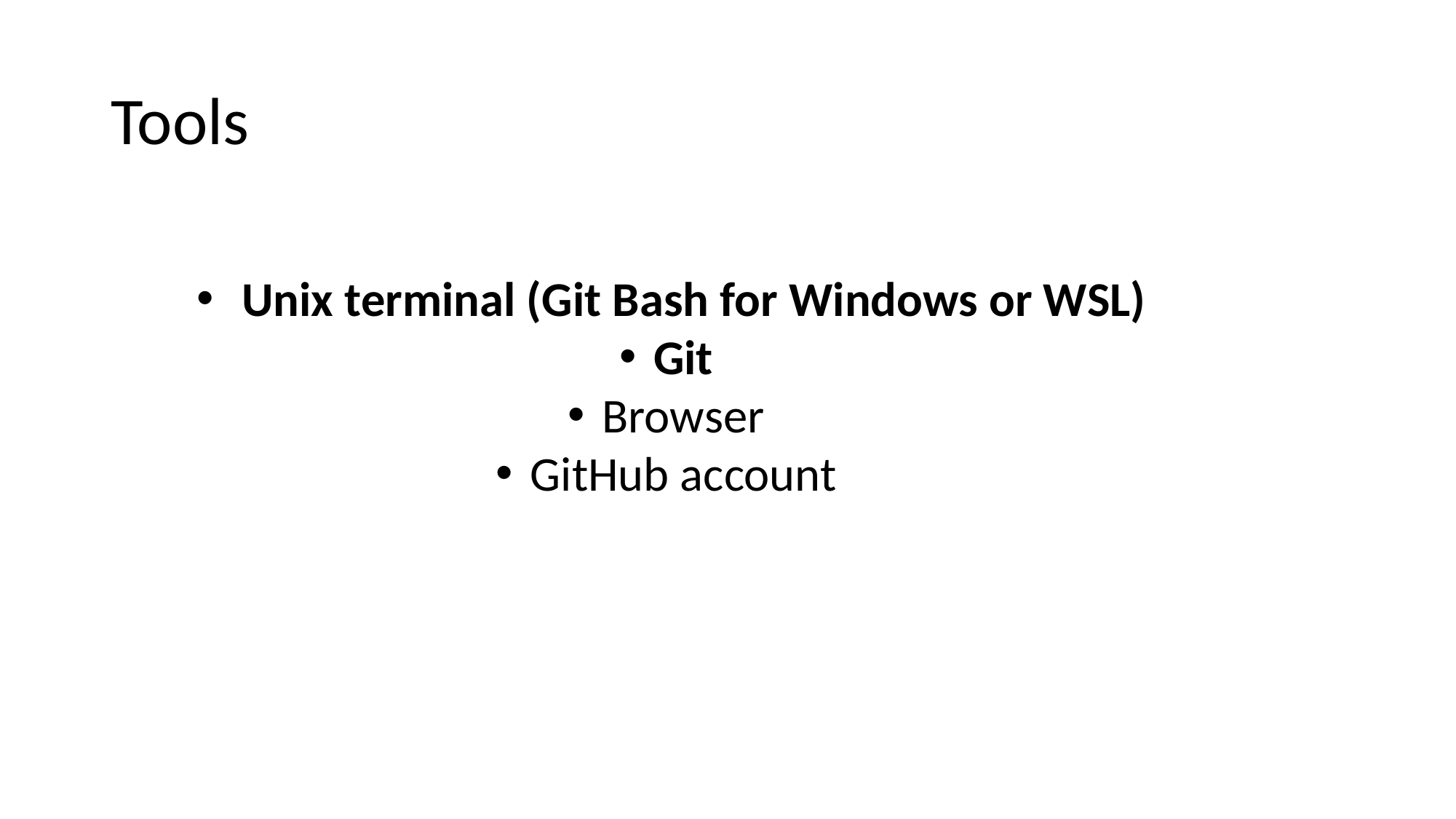

# Tools
 Unix terminal (Git Bash for Windows or WSL)
Git
Browser
GitHub account